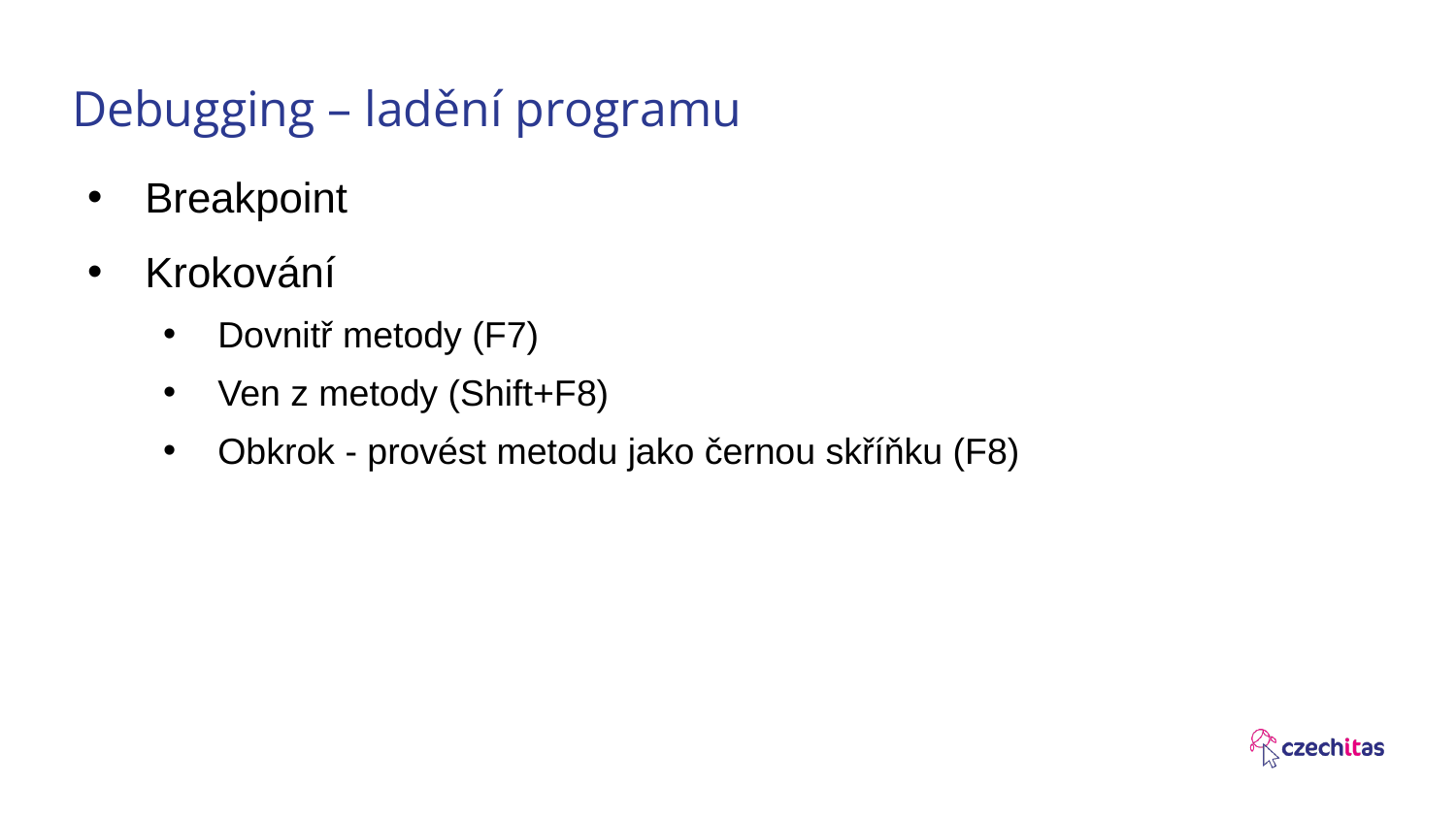

# Debugging – ladění programu
Breakpoint
Krokování
Dovnitř metody (F7)
Ven z metody (Shift+F8)
Obkrok - provést metodu jako černou skříňku (F8)